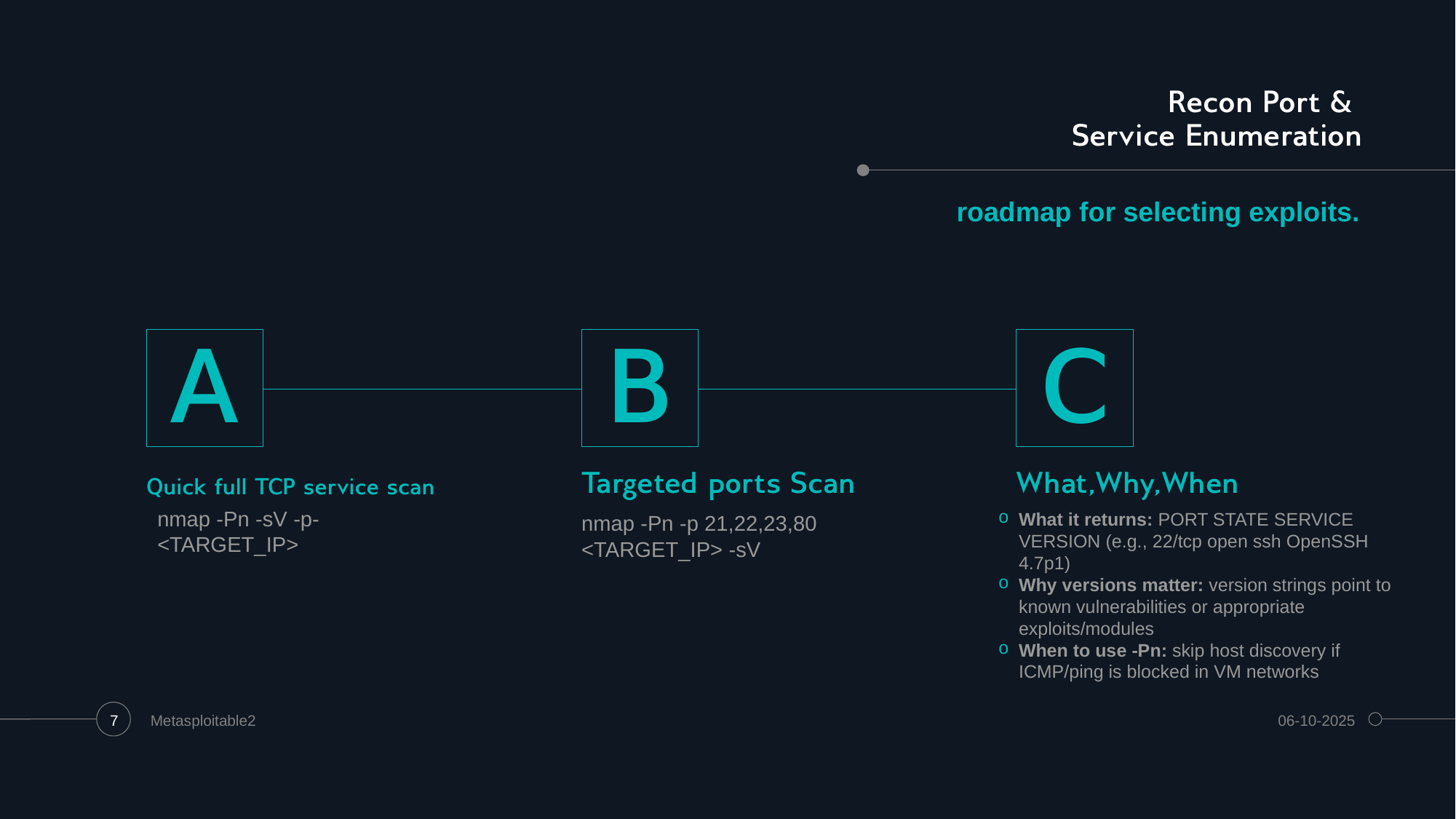

# Recon Port & Service Enumeration
roadmap for selecting exploits.
A
B
C
Quick full TCP service scan
Targeted ports Scan
What,Why,When
What it returns: PORT STATE SERVICE VERSION (e.g., 22/tcp open ssh OpenSSH 4.7p1)
Why versions matter: version strings point to known vulnerabilities or appropriate exploits/modules
When to use -Pn: skip host discovery if ICMP/ping is blocked in VM networks
nmap -Pn -p 21,22,23,80 <TARGET_IP> -sV
nmap -Pn -sV -p- <TARGET_IP>
Metasploitable2
06-10-2025
7